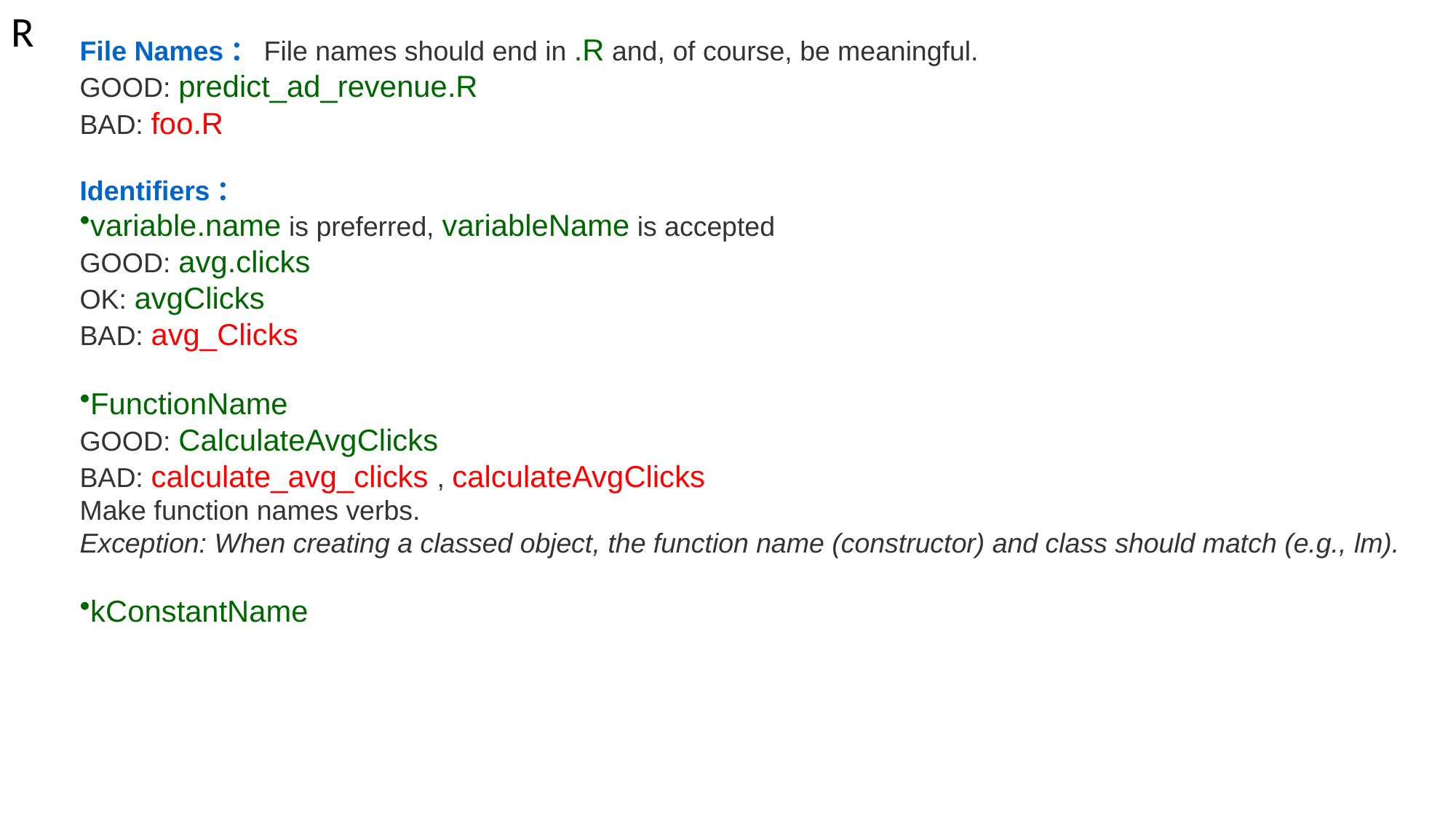

# R
File Names：File names should end in .R and, of course, be meaningful.
GOOD: predict_ad_revenue.R
BAD: foo.R

Identifiers：
variable.name is preferred, variableName is accepted
GOOD: avg.clicks
OK: avgClicks
BAD: avg_Clicks

FunctionName
GOOD: CalculateAvgClicks
BAD: calculate_avg_clicks , calculateAvgClicks
Make function names verbs.
Exception: When creating a classed object, the function name (constructor) and class should match (e.g., lm).

kConstantName